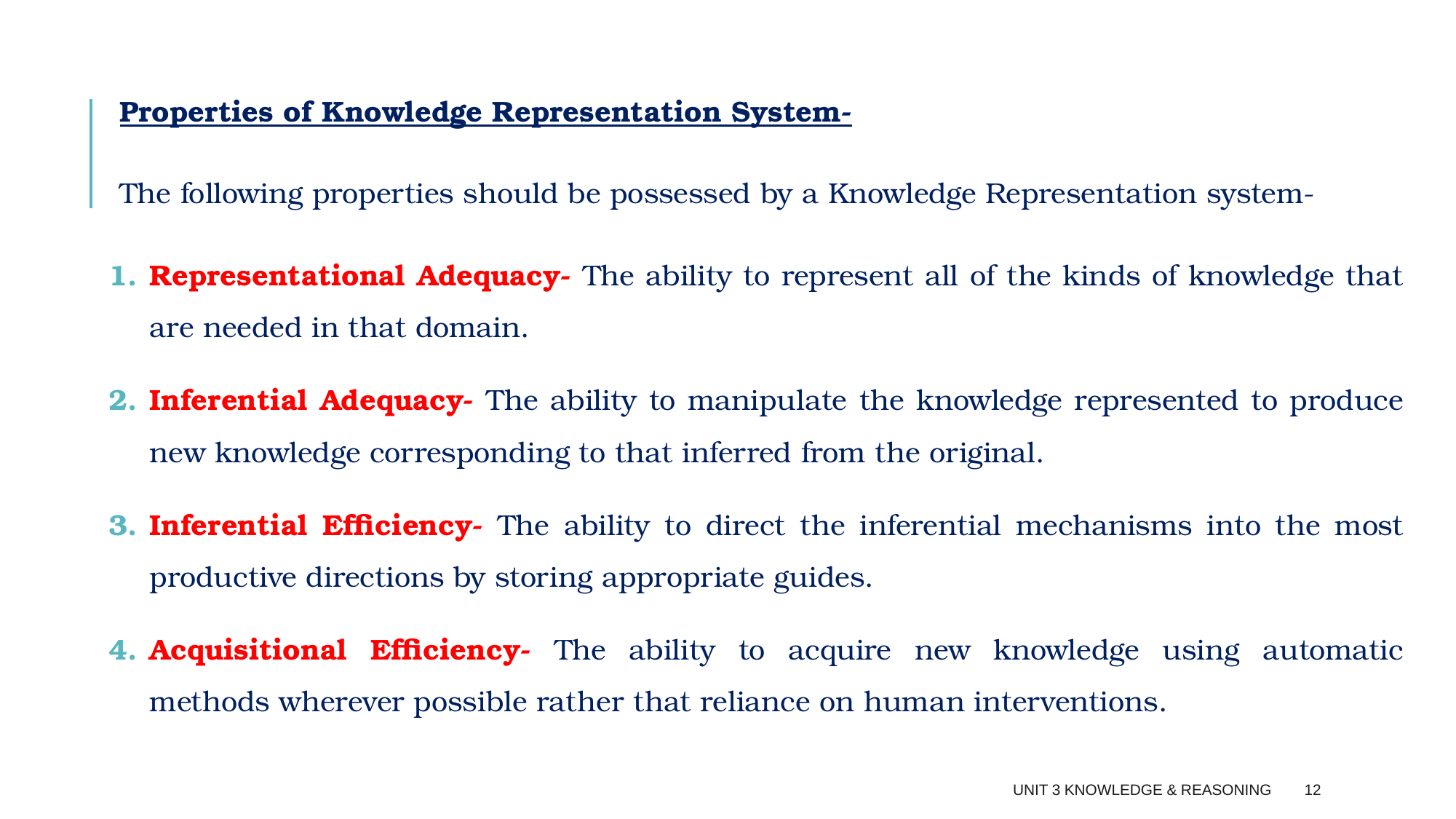

Properties of Knowledge Representation System-
The following properties should be possessed by a Knowledge Representation system-
Representational Adequacy- The ability to represent all of the kinds of knowledge that are needed in that domain.
Inferential Adequacy- The ability to manipulate the knowledge represented to produce new knowledge corresponding to that inferred from the original.
Inferential Efficiency- The ability to direct the inferential mechanisms into the most productive directions by storing appropriate guides.
Acquisitional Efficiency- The ability to acquire new knowledge using automatic methods wherever possible rather that reliance on human interventions.

Unit 3 Knowledge & Reasoning
12